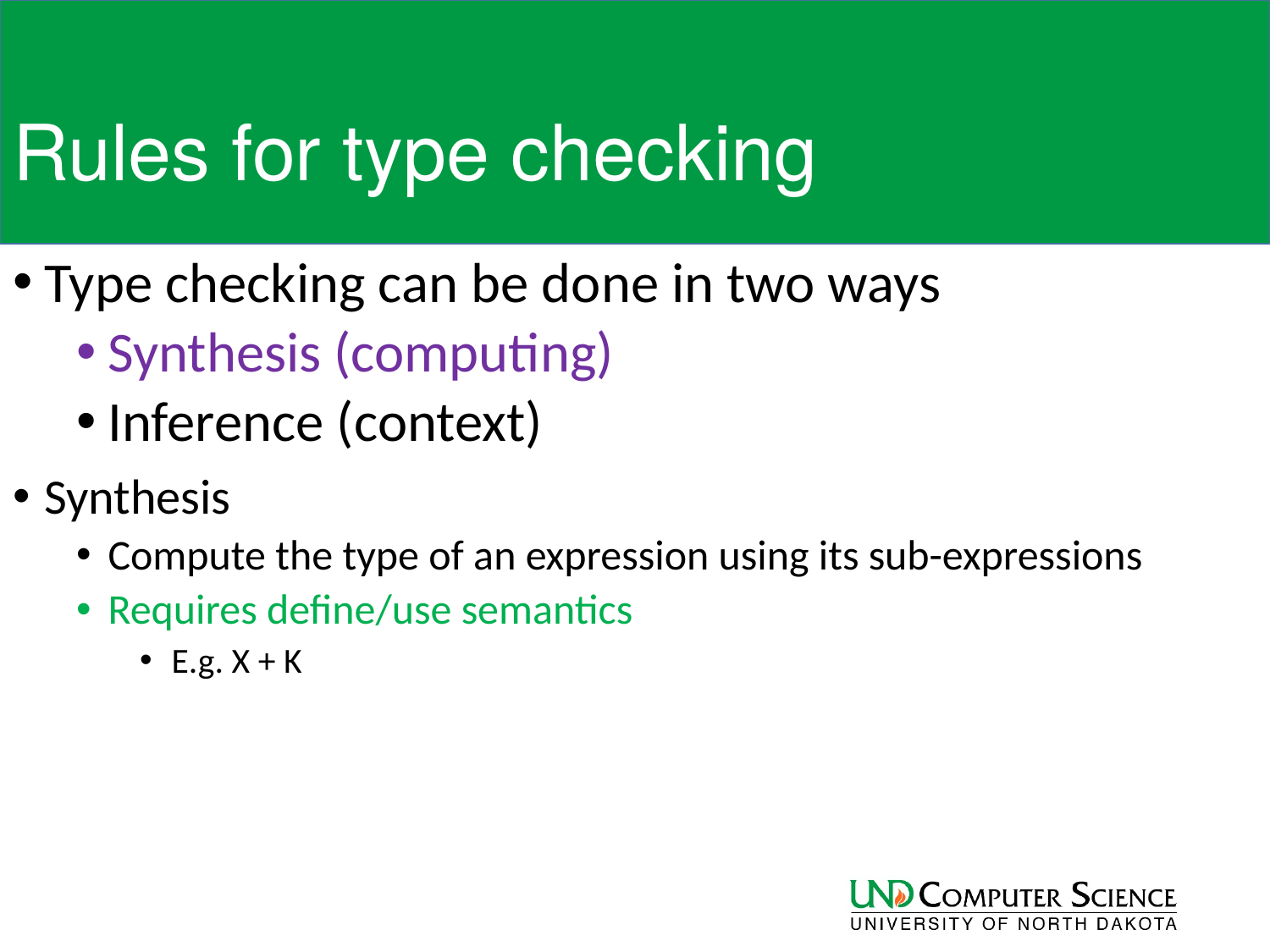

# Rules for type checking
Type checking can be done in two ways
Synthesis (computing)
Inference (context)
Synthesis
Compute the type of an expression using its sub-expressions
Requires define/use semantics
E.g. X + K

36